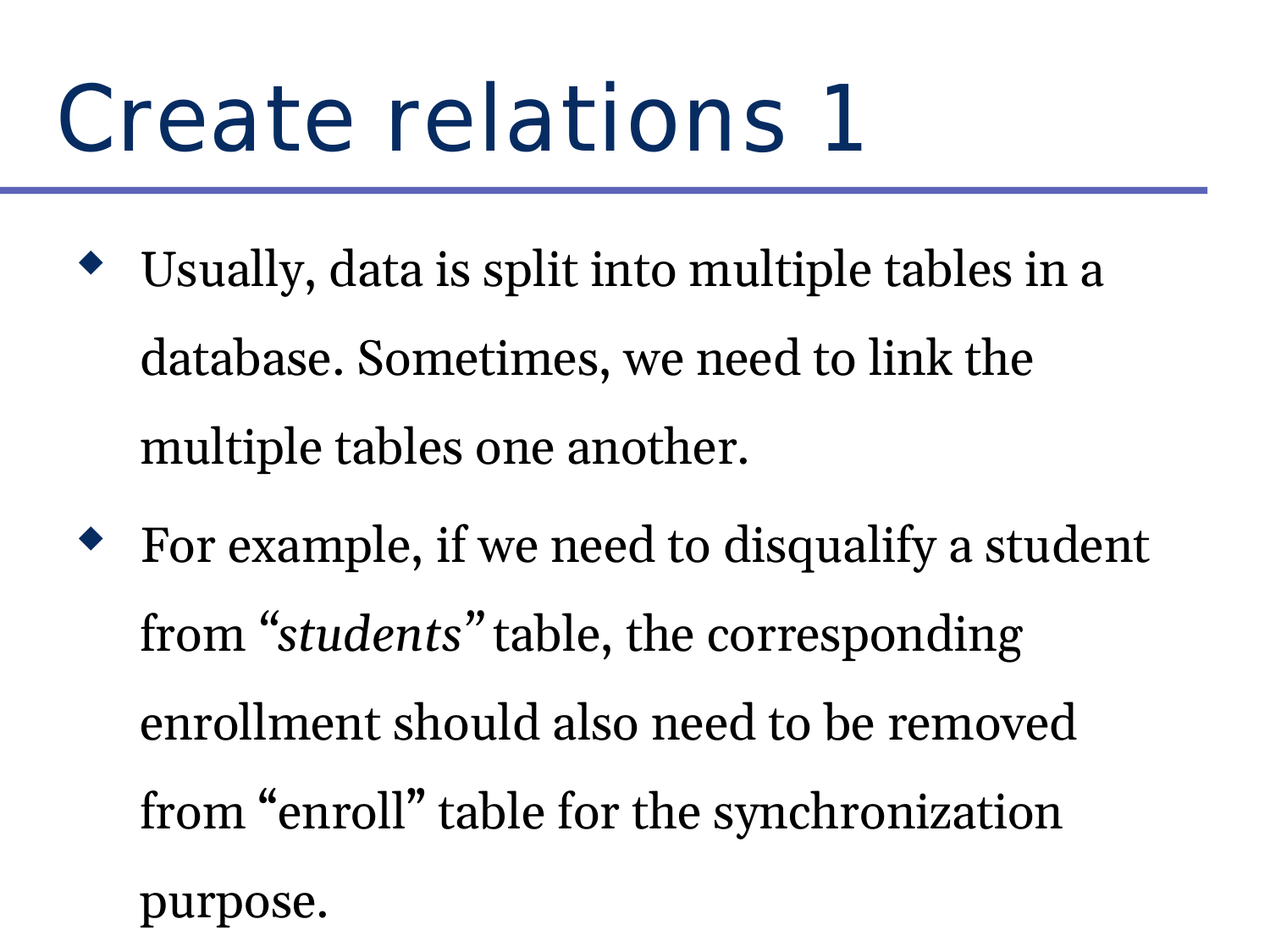

# Create relations 1
Usually, data is split into multiple tables in a database. Sometimes, we need to link the multiple tables one another.
For example, if we need to disqualify a student from “students” table, the corresponding enrollment should also need to be removed from “enroll” table for the synchronization purpose.